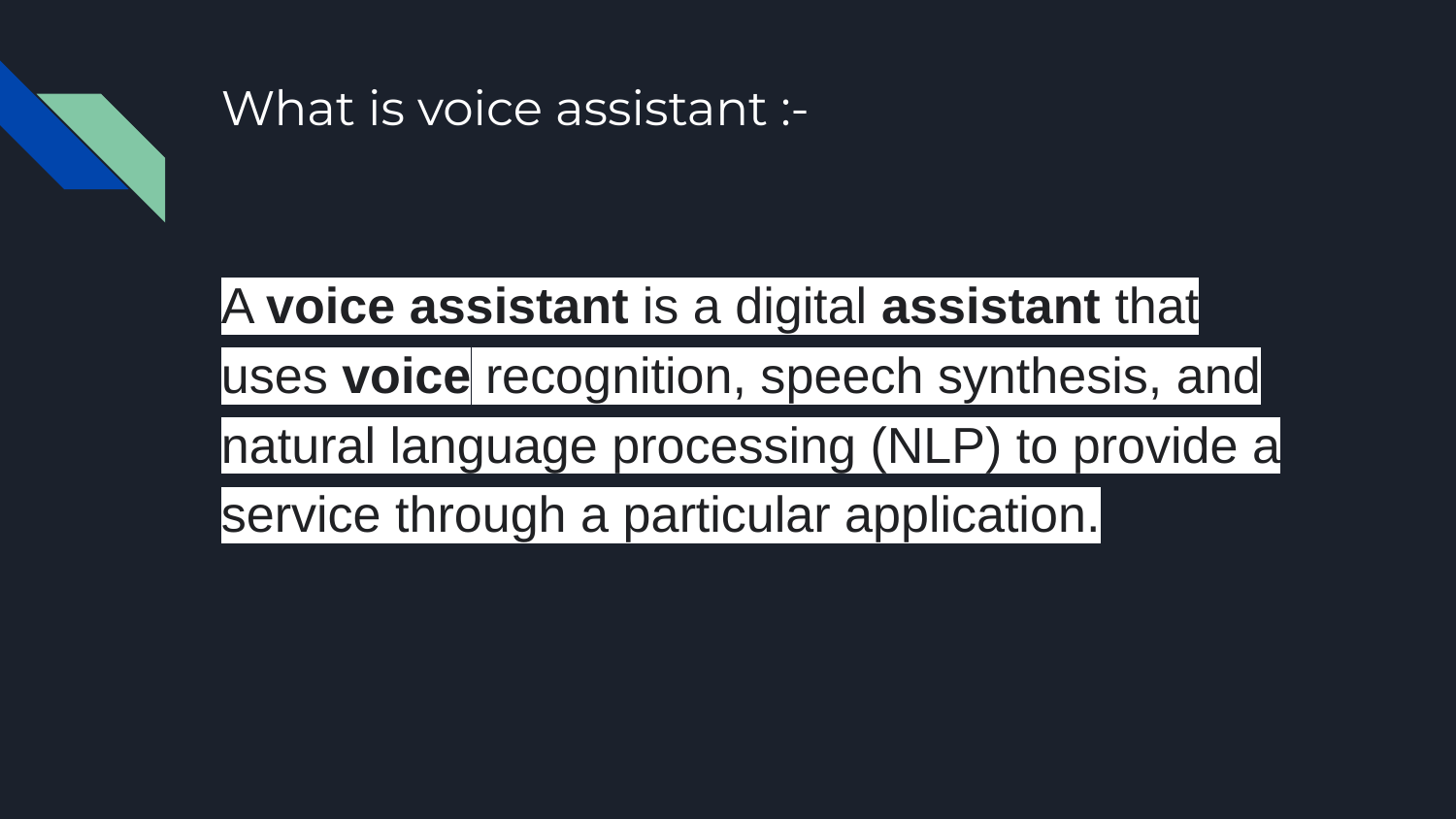

# What is voice assistant :-
A voice assistant is a digital assistant that uses voice recognition, speech synthesis, and natural language processing (NLP) to provide a service through a particular application.